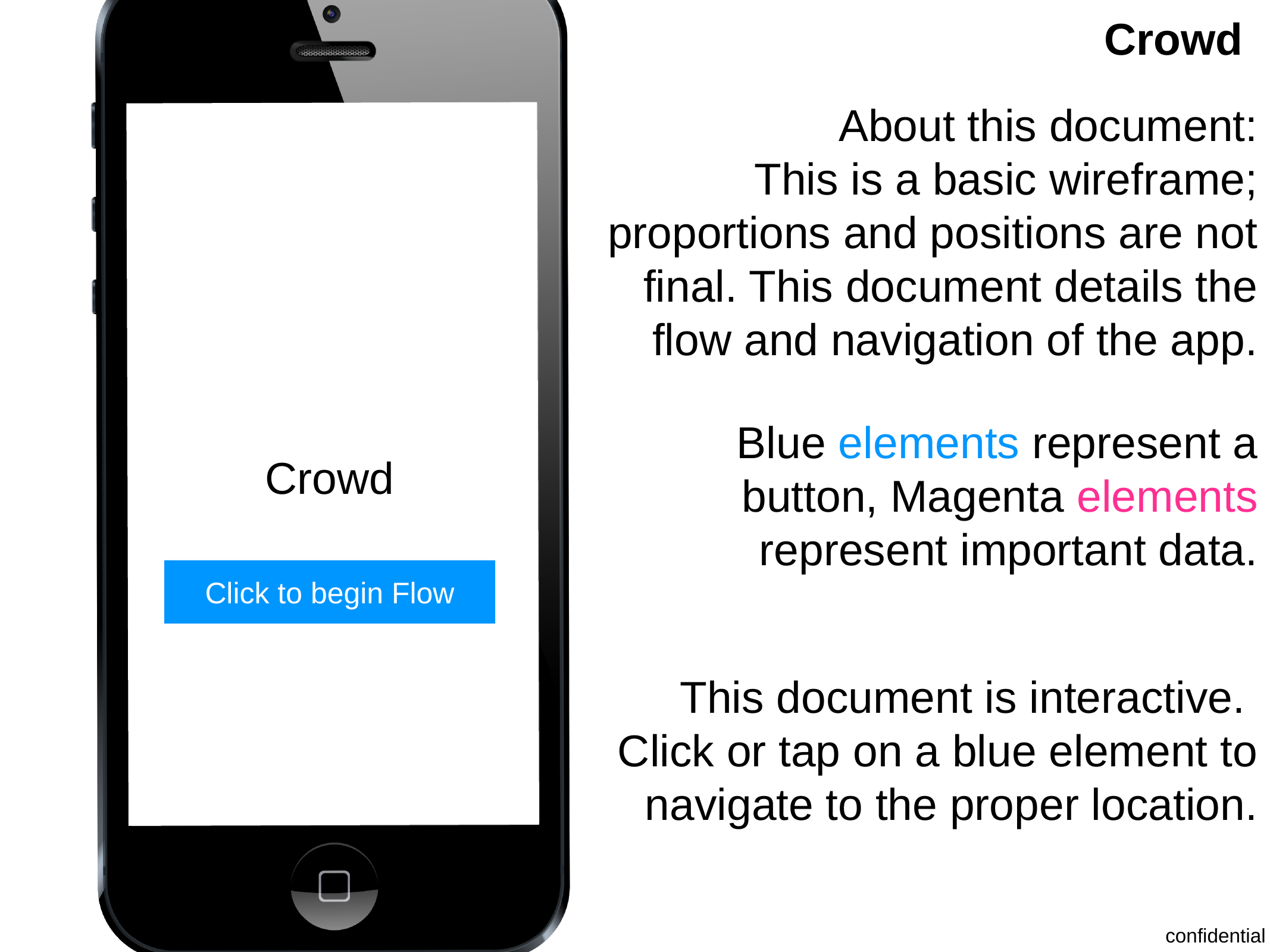

About this document:
This is a basic wireframe; proportions and positions are not final. This document details the flow and navigation of the app.
Blue elements represent a button, Magenta elements represent important data.
Crowd
Click to begin Flow
This document is interactive.  Click or tap on a blue element to navigate to the proper location.